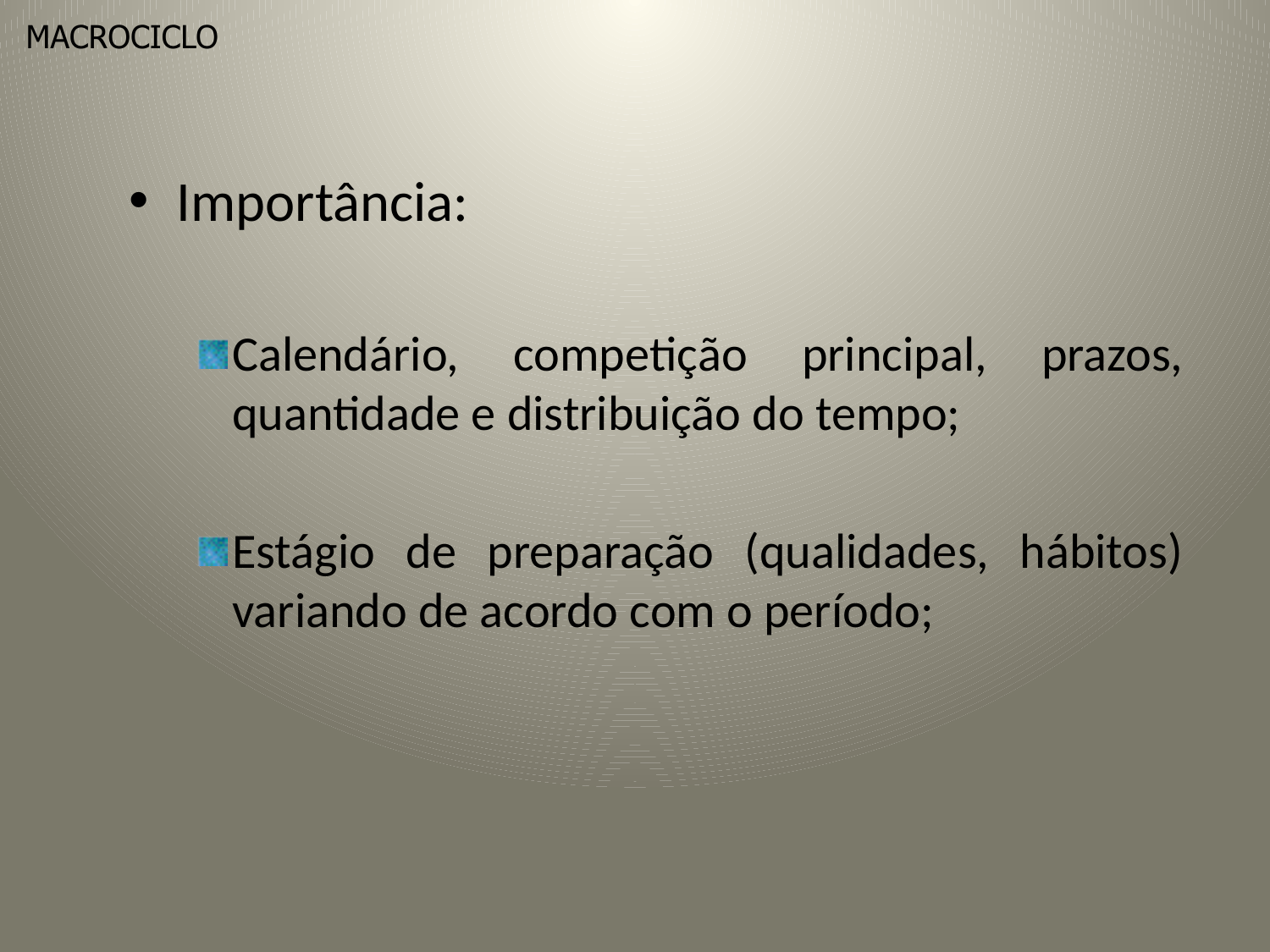

MACROCICLO
Importância:

Calendário, competição principal, prazos, quantidade e distribuição do tempo;

Estágio de preparação (qualidades, hábitos) variando de acordo com o período;